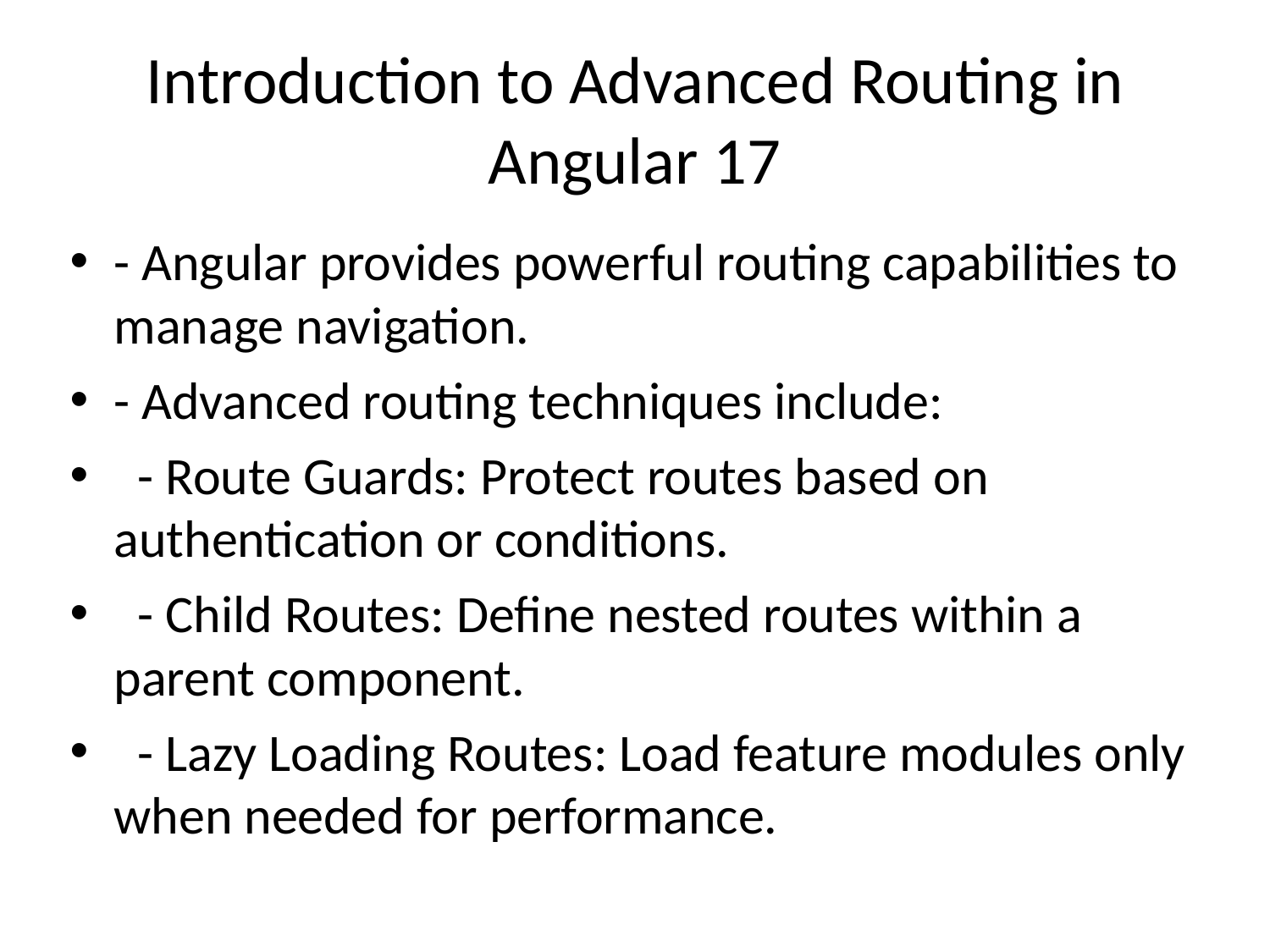

# Introduction to Advanced Routing in Angular 17
- Angular provides powerful routing capabilities to manage navigation.
- Advanced routing techniques include:
  - Route Guards: Protect routes based on authentication or conditions.
  - Child Routes: Define nested routes within a parent component.
  - Lazy Loading Routes: Load feature modules only when needed for performance.